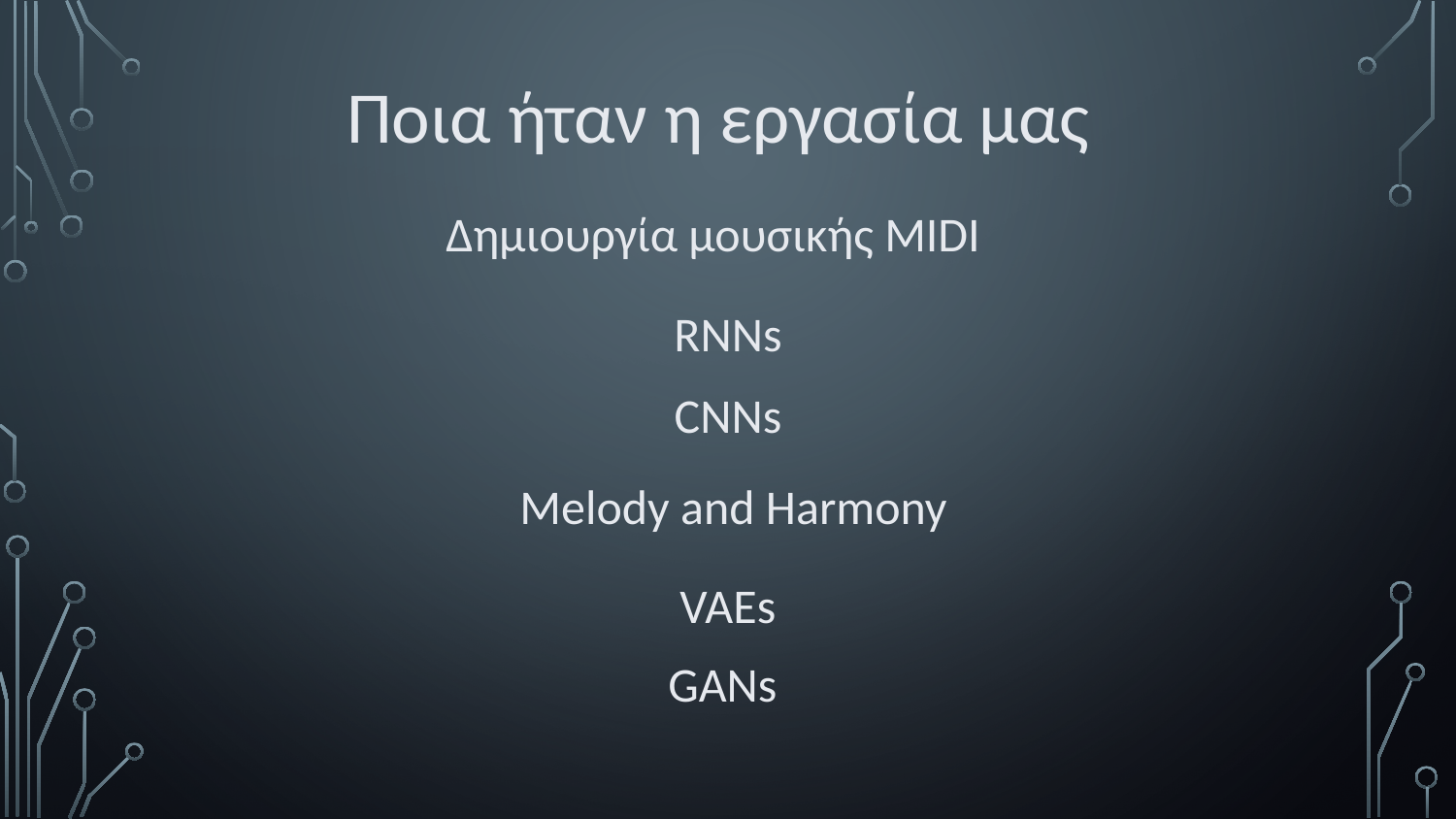

Ποια ήταν η εργασία μας
Δημιουργία μουσικής MIDI
RNNs
CNNs
 Melody and Harmony
VAEs
GANs